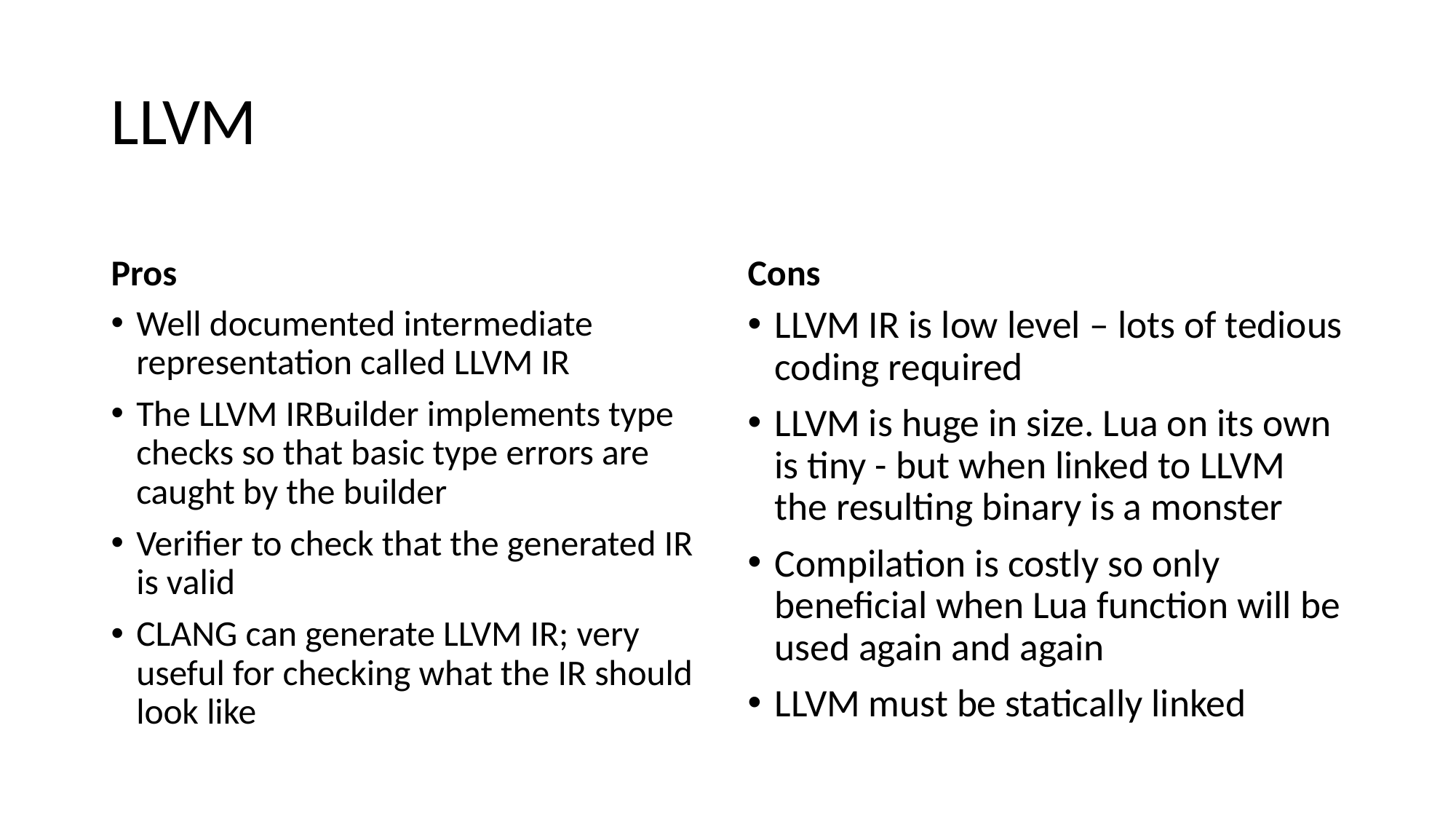

# LLVM
Pros
Cons
Well documented intermediate representation called LLVM IR
The LLVM IRBuilder implements type checks so that basic type errors are caught by the builder
Verifier to check that the generated IR is valid
CLANG can generate LLVM IR; very useful for checking what the IR should look like
LLVM IR is low level – lots of tedious coding required
LLVM is huge in size. Lua on its own is tiny - but when linked to LLVM the resulting binary is a monster
Compilation is costly so only beneficial when Lua function will be used again and again
LLVM must be statically linked